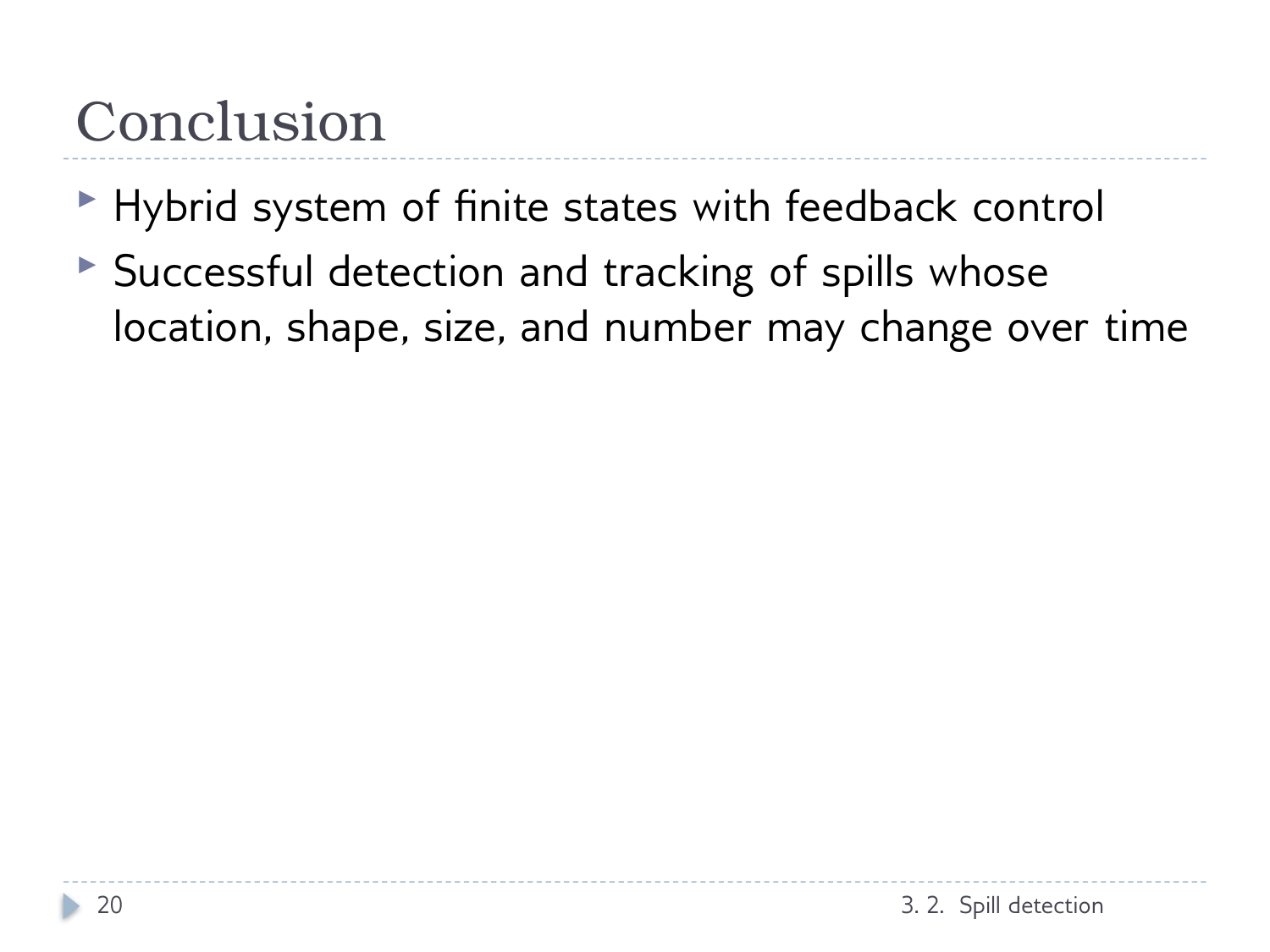

# Conclusion
Hybrid system of finite states with feedback control
Successful detection and tracking of spills whose location, shape, size, and number may change over time

20
3. 2.  Spill detection